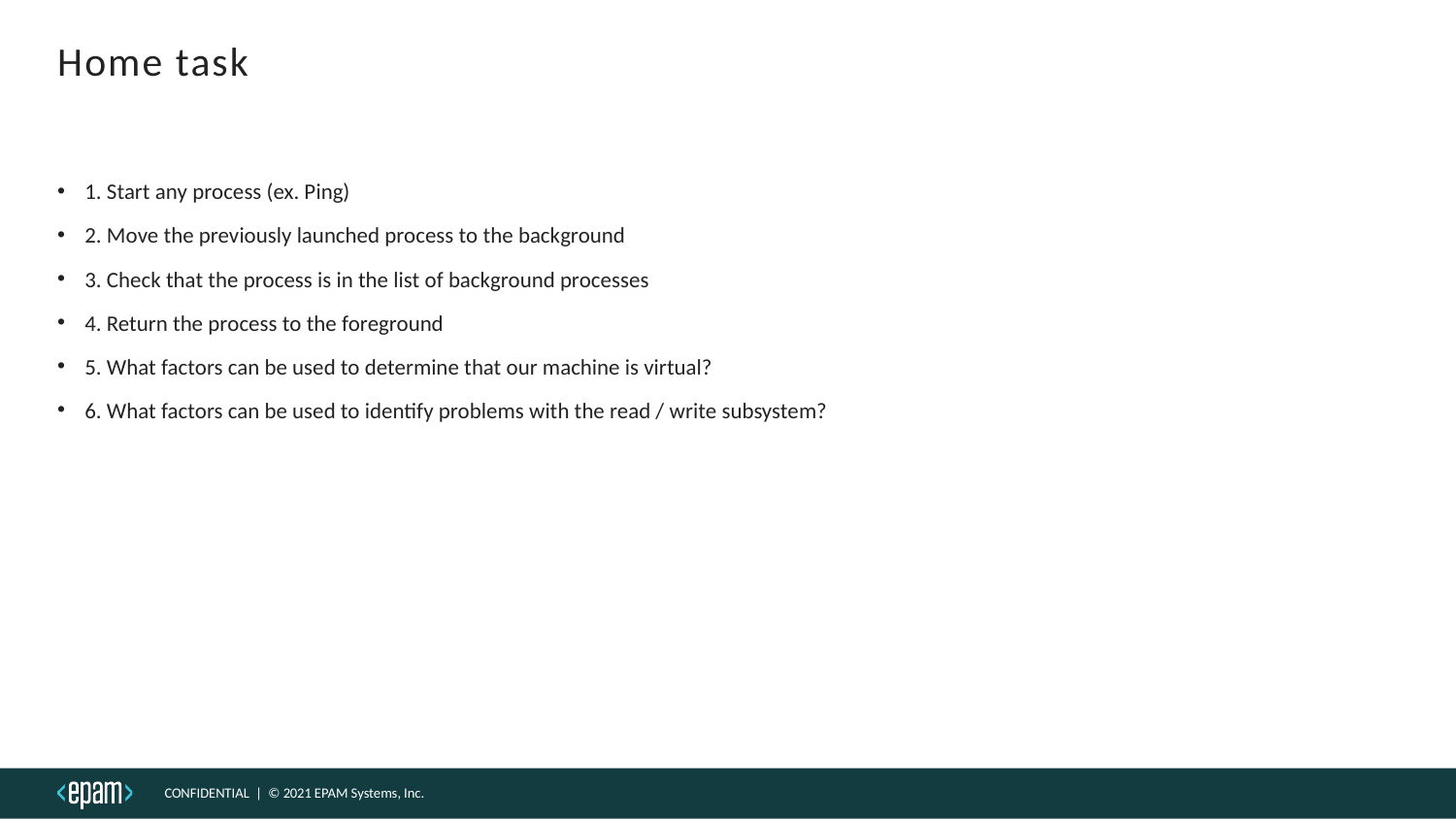

# Home task
1. Start any process (ex. Ping)
2. Move the previously launched process to the background
3. Check that the process is in the list of background processes
4. Return the process to the foreground
5. What factors can be used to determine that our machine is virtual?
6. What factors can be used to identify problems with the read / write subsystem?